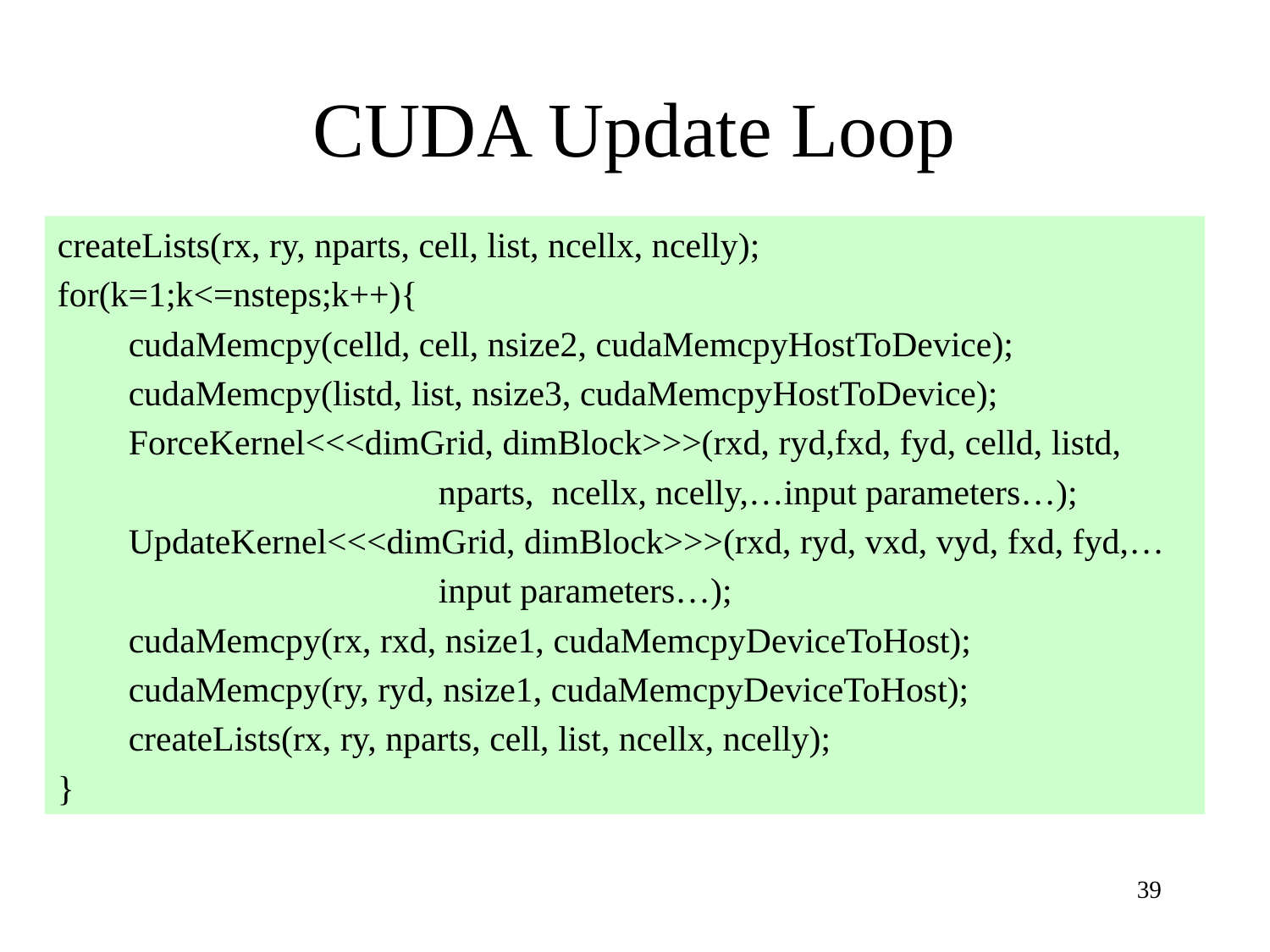

# CUDA Update Loop
createLists(rx, ry, nparts, cell, list, ncellx, ncelly);
for(k=1;k<=nsteps;k++){
        cudaMemcpy(celld, cell, nsize2, cudaMemcpyHostToDevice);
        cudaMemcpy(listd, list, nsize3, cudaMemcpyHostToDevice);
        ForceKernel<<<dimGrid, dimBlock>>>(rxd, ryd,fxd, fyd, celld, listd,
			nparts,  ncellx, ncelly,…input parameters…);
        UpdateKernel<<<dimGrid, dimBlock>>>(rxd, ryd, vxd, vyd, fxd, fyd,…
			input parameters…);
        cudaMemcpy(rx, rxd, nsize1, cudaMemcpyDeviceToHost);
        cudaMemcpy(ry, ryd, nsize1, cudaMemcpyDeviceToHost);
        createLists(rx, ry, nparts, cell, list, ncellx, ncelly);
}
39